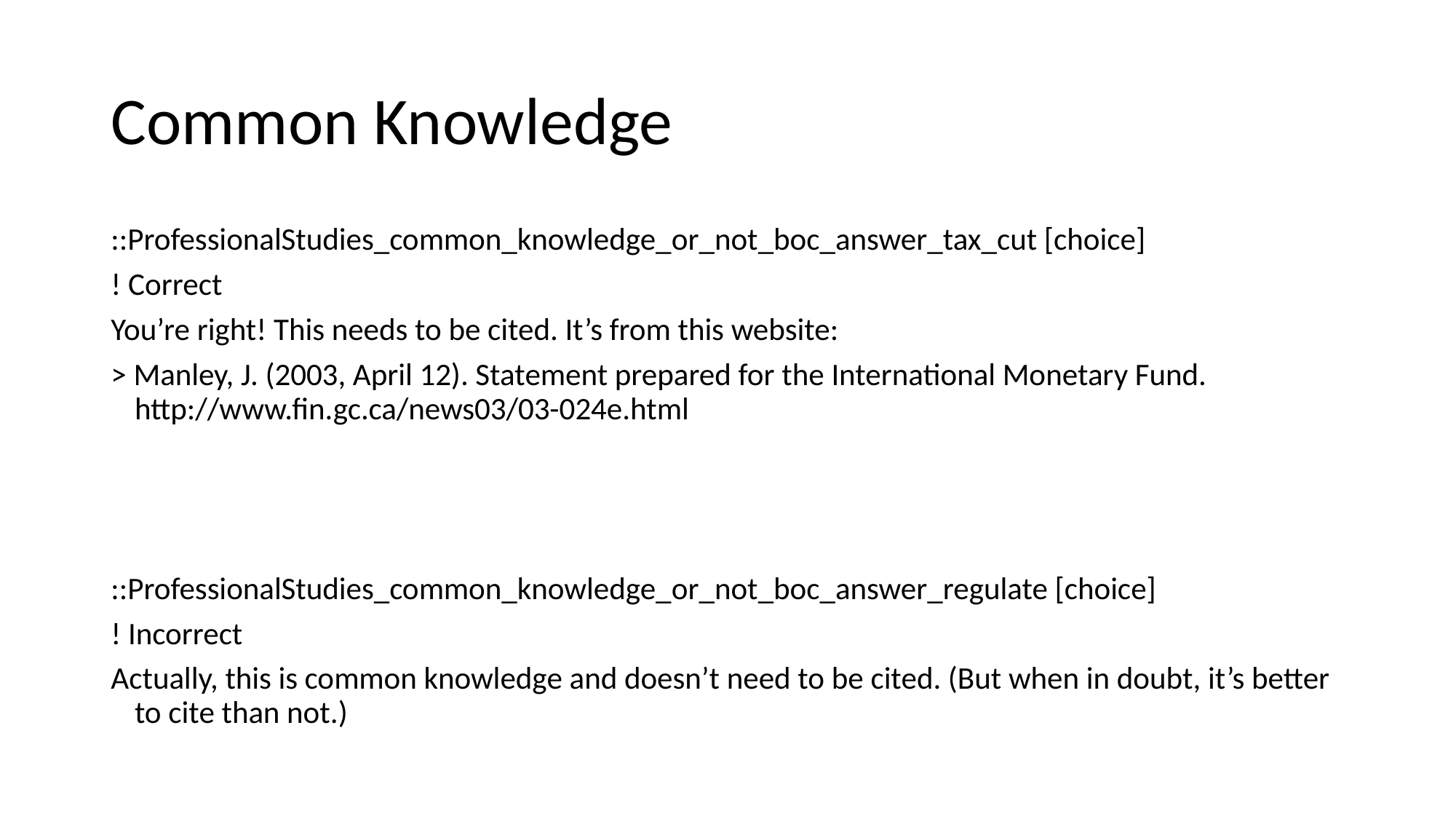

# Common Knowledge
::ProfessionalStudies_common_knowledge_or_not_boc_answer_tax_cut [choice]
! Correct
You’re right! This needs to be cited. It’s from this website:
> Manley, J. (2003, April 12). Statement prepared for the International Monetary Fund. http://www.fin.gc.ca/news03/03-024e.html

::ProfessionalStudies_common_knowledge_or_not_boc_answer_regulate [choice]
! Incorrect
Actually, this is common knowledge and doesn’t need to be cited. (But when in doubt, it’s better to cite than not.)